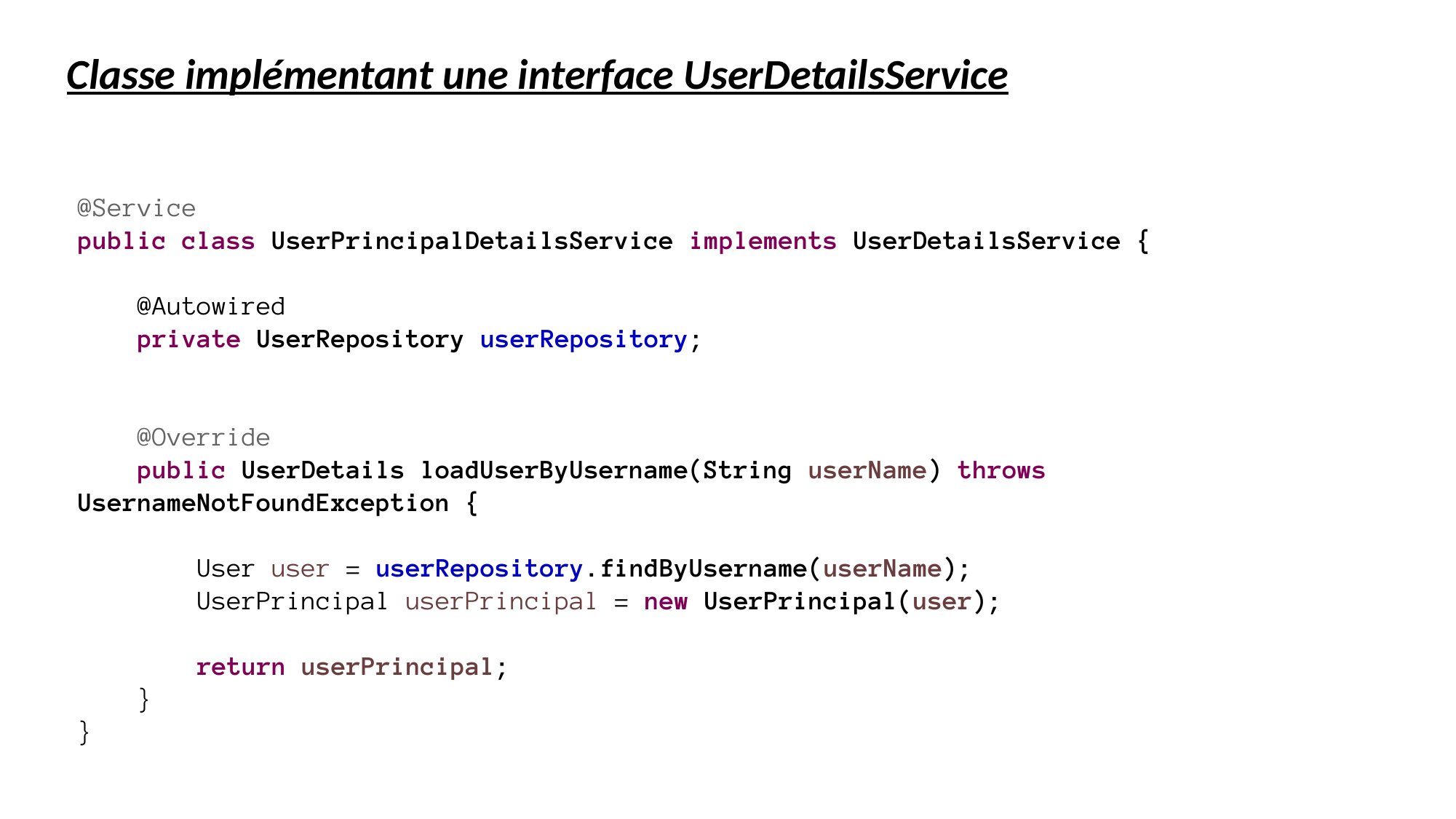

Classe implémentant une interface UserDetailsService
@Service
public class UserPrincipalDetailsService implements UserDetailsService {

    @Autowired
    private UserRepository userRepository;

    @Override
    public UserDetails loadUserByUsername(String userName) throws 		UsernameNotFoundException {

        User user = userRepository.findByUsername(userName);
        UserPrincipal userPrincipal = new UserPrincipal(user);

        return userPrincipal;
    }
}